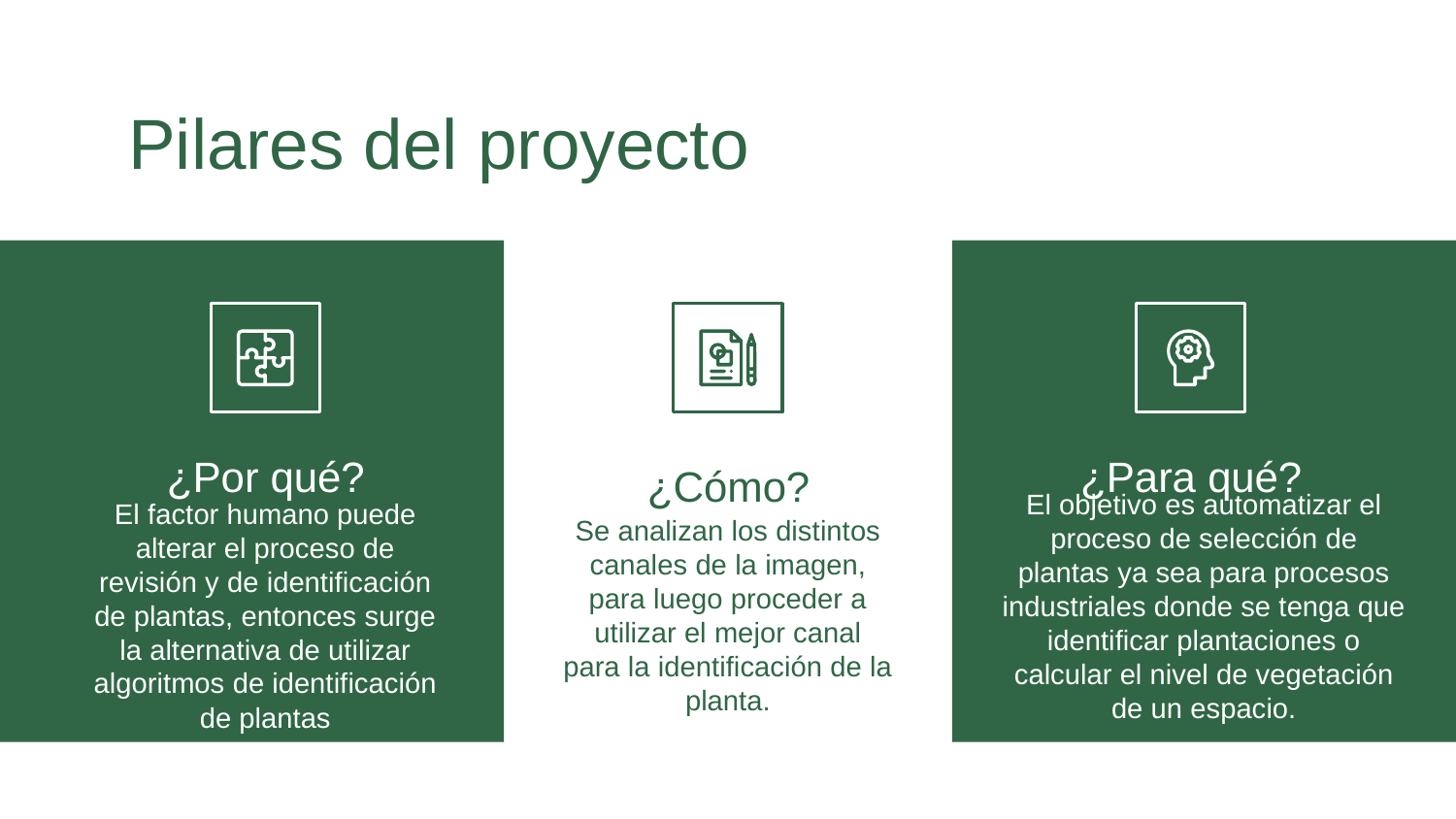

# Pilares del proyecto

¿Por qué?
¿Para qué?
¿Cómo?
El objetivo es automatizar el proceso de selección de plantas ya sea para procesos industriales donde se tenga que identificar plantaciones o calcular el nivel de vegetación de un espacio.
El factor humano puede alterar el proceso de revisión y de identificación de plantas, entonces surge la alternativa de utilizar algoritmos de identificación de plantas
Se analizan los distintos canales de la imagen, para luego proceder a utilizar el mejor canal para la identificación de la planta.